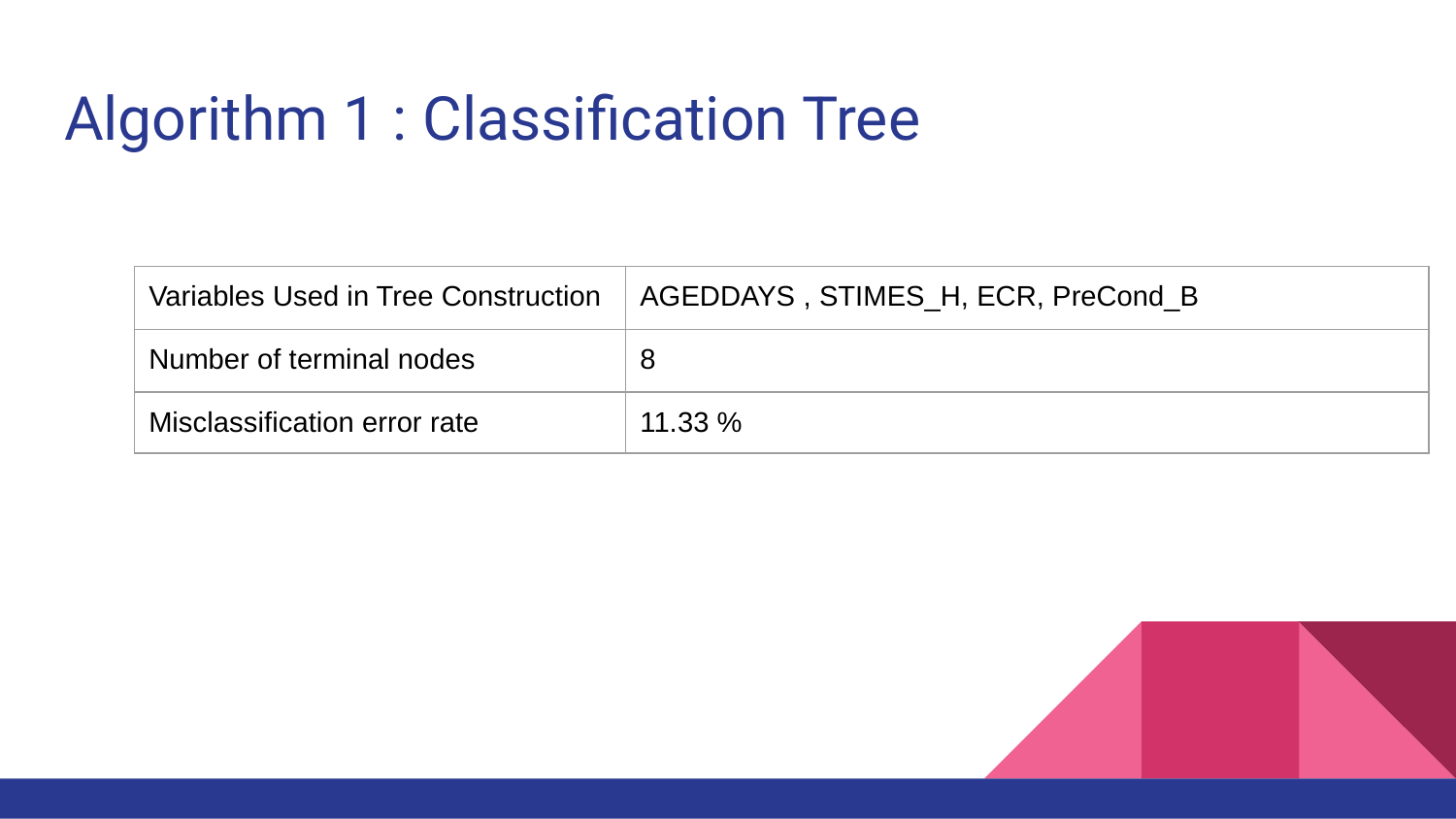

# Algorithm 1 : Classification Tree
| Variables Used in Tree Construction | AGEDDAYS , STIMES\_H, ECR, PreCond\_B |
| --- | --- |
| Number of terminal nodes | 8 |
| Misclassification error rate | 11.33 % |